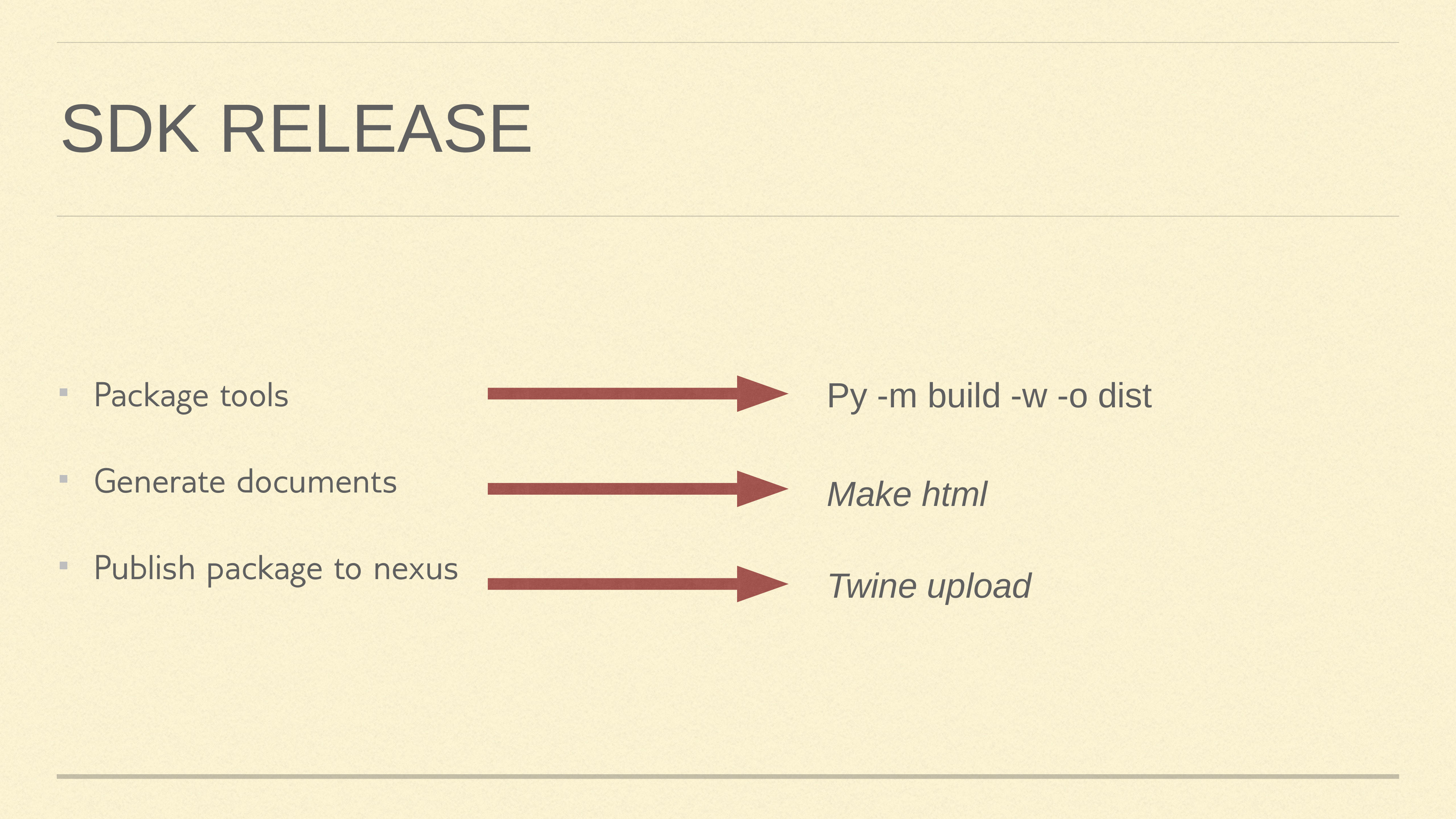

# SDK Release
Package tools
Generate documents
Publish package to nexus
Py -m build -w -o dist

Make html

Twine upload